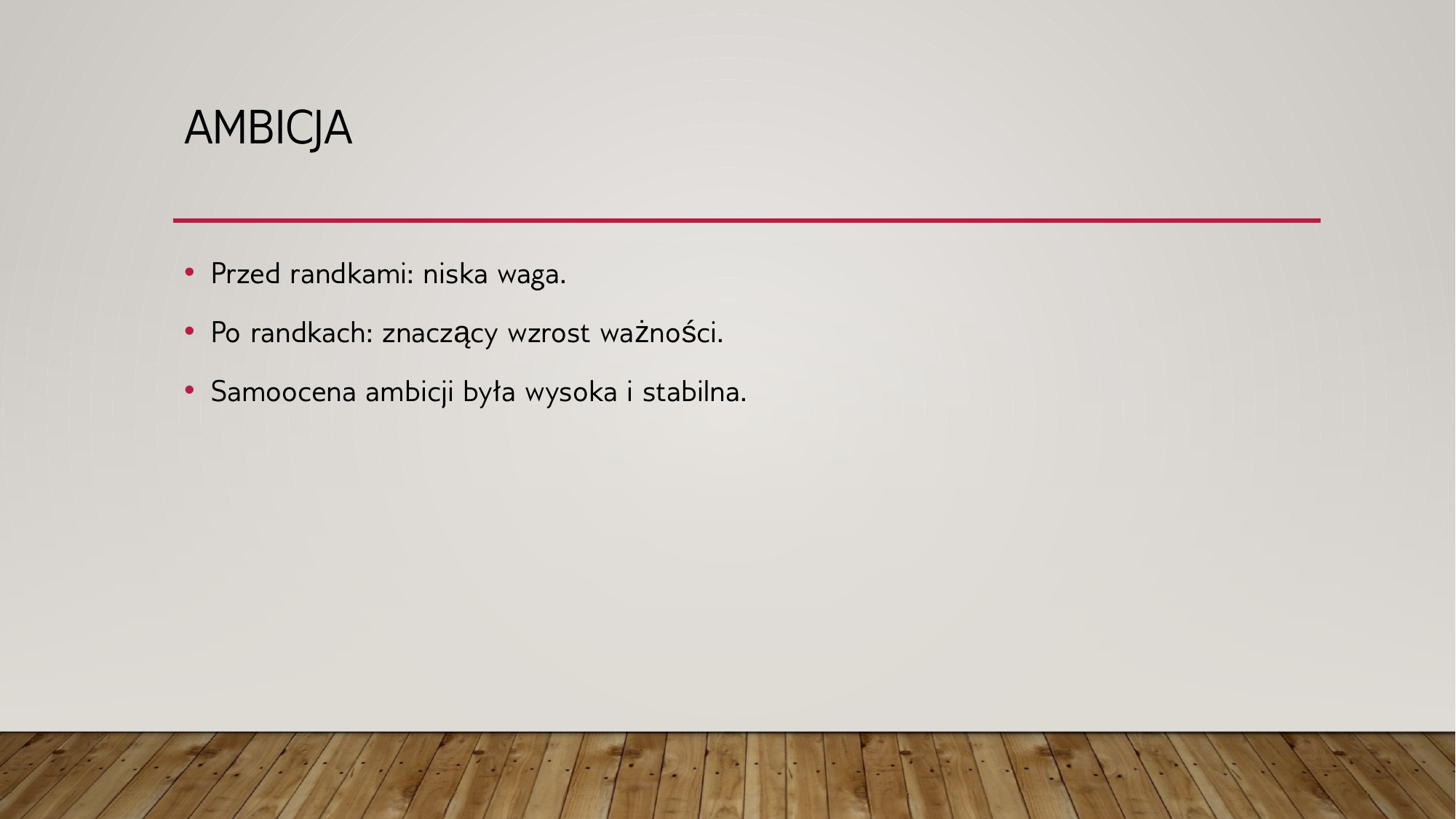

# Ambicja
Przed randkami: niska waga.
Po randkach: znaczący wzrost ważności.
Samoocena ambicji była wysoka i stabilna.